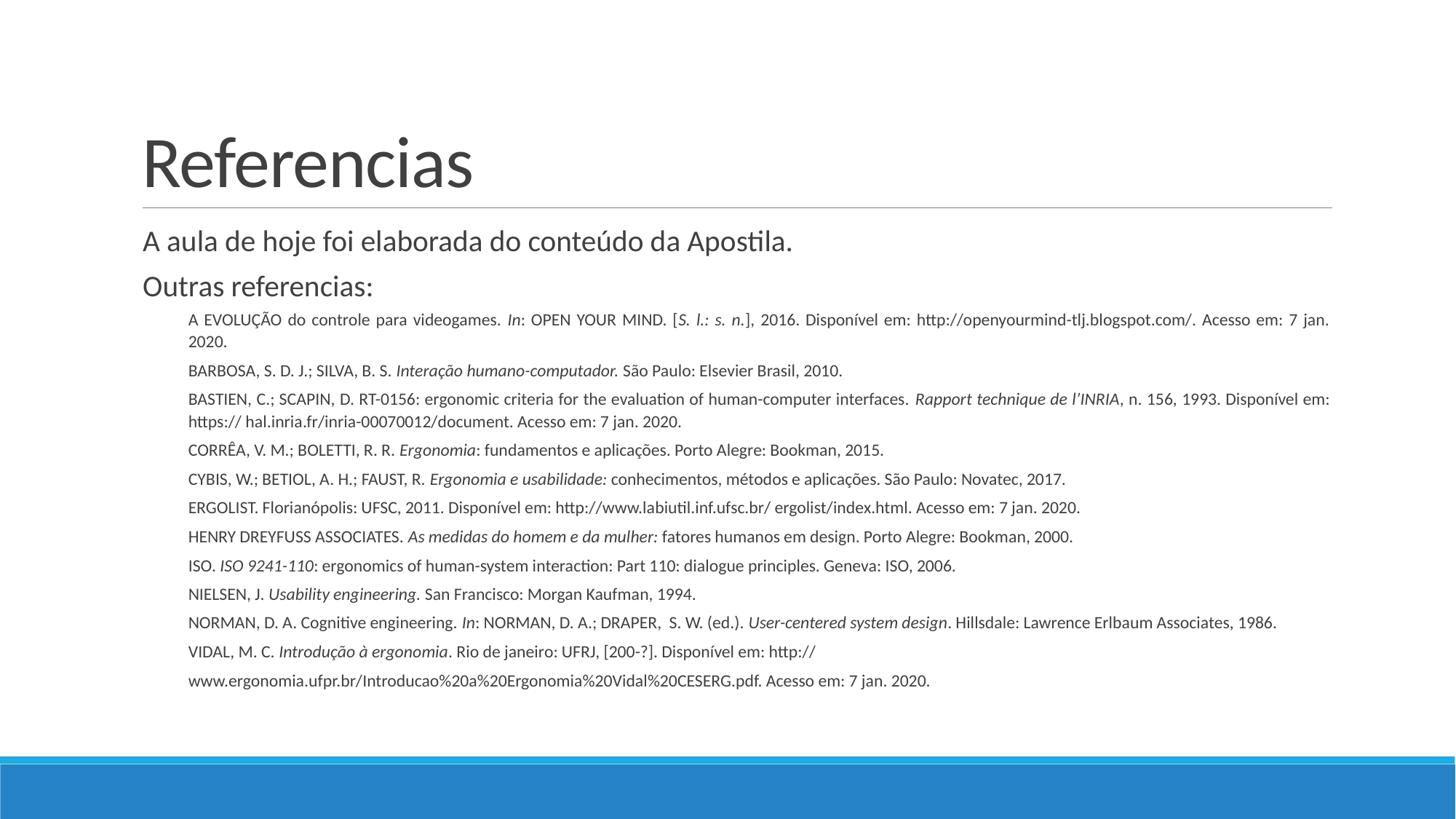

# Referencias
A aula de hoje foi elaborada do conteúdo da Apostila.
Outras referencias:
A EVOLUÇÃO do controle para videogames. In: OPEN YOUR MIND. [S. l.: s. n.], 2016. Disponível em: http://openyourmind-tlj.blogspot.com/. Acesso em: 7 jan. 2020.
BARBOSA, S. D. J.; SILVA, B. S. Interação humano-computador. São Paulo: Elsevier Brasil, 2010.
BASTIEN, C.; SCAPIN, D. RT-0156: ergonomic criteria for the evaluation of human-computer interfaces. Rapport technique de l’INRIA, n. 156, 1993. Disponível em: https:// hal.inria.fr/inria-00070012/document. Acesso em: 7 jan. 2020.
CORRÊA, V. M.; BOLETTI, R. R. Ergonomia: fundamentos e aplicações. Porto Alegre: Bookman, 2015.
CYBIS, W.; BETIOL, A. H.; FAUST, R. Ergonomia e usabilidade: conhecimentos, métodos e aplicações. São Paulo: Novatec, 2017.
ERGOLIST. Florianópolis: UFSC, 2011. Disponível em: http://www.labiutil.inf.ufsc.br/ ergolist/index.html. Acesso em: 7 jan. 2020.
HENRY DREYFUSS ASSOCIATES. As medidas do homem e da mulher: fatores humanos em design. Porto Alegre: Bookman, 2000.
ISO. ISO 9241-110: ergonomics of human-system interaction: Part 110: dialogue principles. Geneva: ISO, 2006.
NIELSEN, J. Usability engineering. San Francisco: Morgan Kaufman, 1994.
NORMAN, D. A. Cognitive engineering. In: NORMAN, D. A.; DRAPER,  S. W. (ed.). User-centered system design. Hillsdale: Lawrence Erlbaum Associates, 1986.
VIDAL, M. C. Introdução à ergonomia. Rio de janeiro: UFRJ, [200-?]. Disponível em: http://
www.ergonomia.ufpr.br/Introducao%20a%20Ergonomia%20Vidal%20CESERG.pdf. Acesso em: 7 jan. 2020.